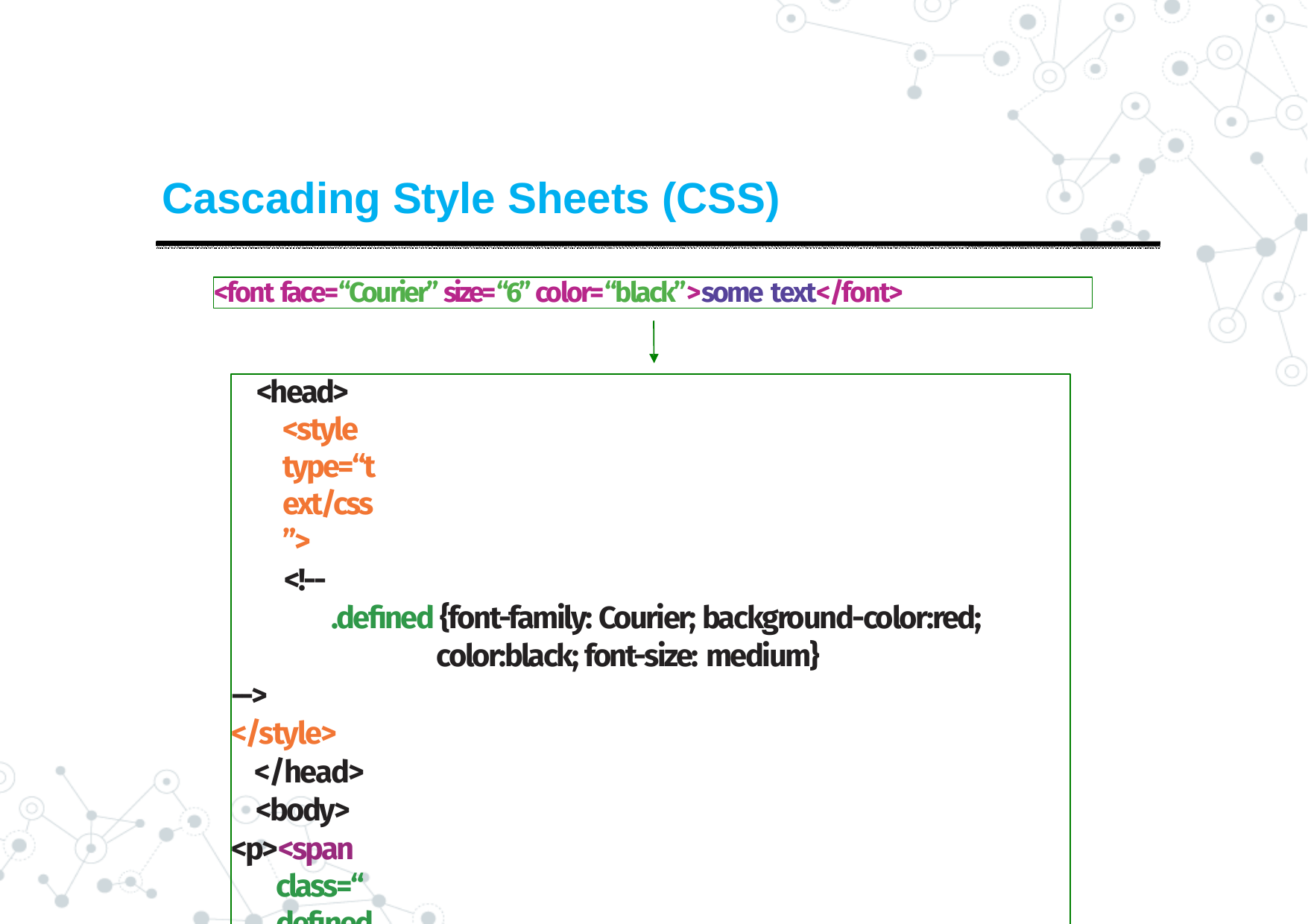

# Cascading Style Sheets (CSS)

<font face=“Courier” size=“6” color=“black”>some text</font>

<head>
<style type=“text/css”>
<!--
.defined {font-family: Courier; background-color:red;  color:black; font-size: medium}
-->
</style>
</head>
<body>
<p><span class=“defined”>some text</span></p>
</body>
7